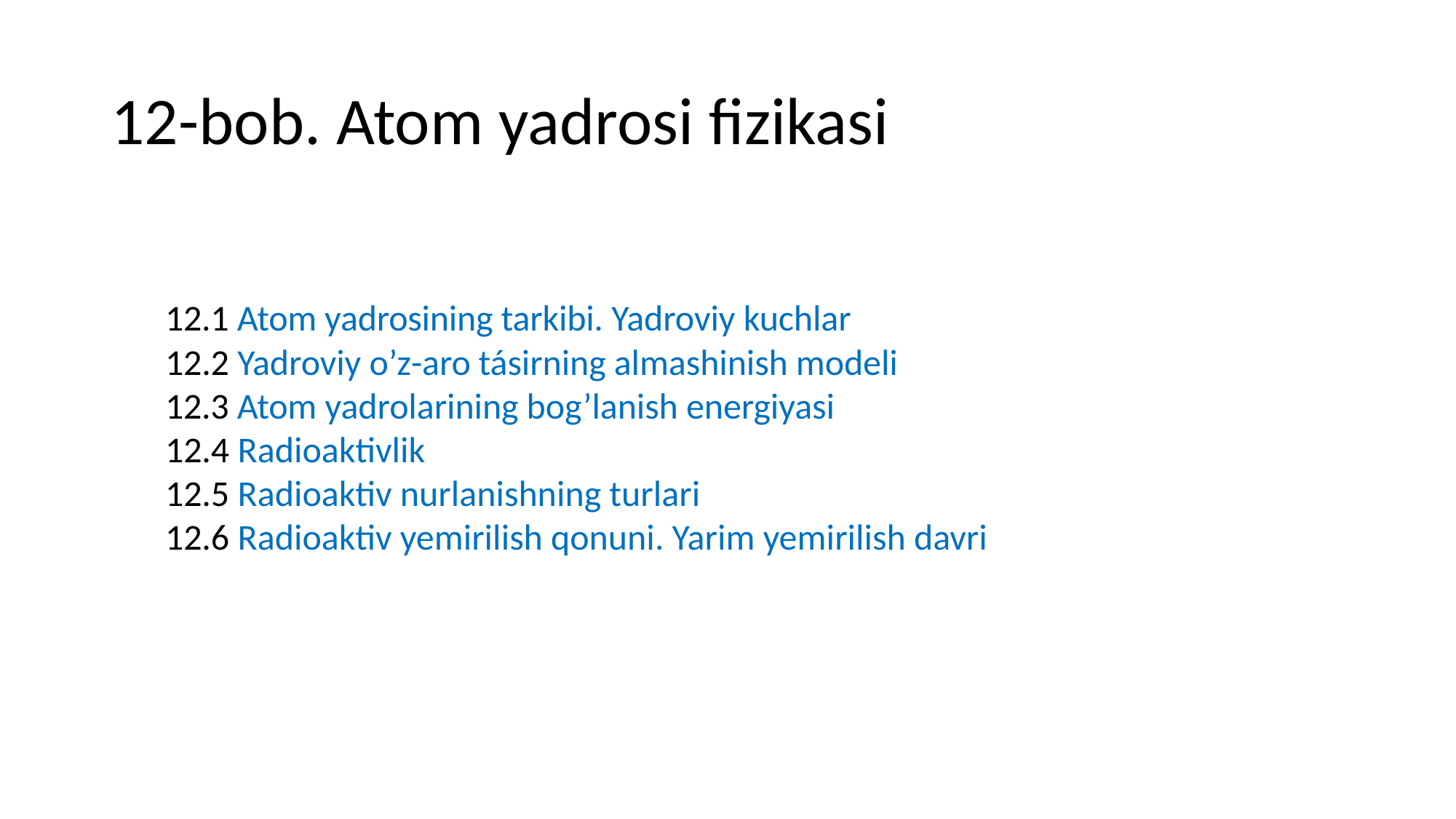

# 12-bob. Atom yadrosi fizikasi
12.1 Atom yadrosining tarkibi. Yadroviy kuchlar
12.2 Yadroviy o’z-aro tásirning almashinish modeli
12.3 Atom yadrolarining bog’lanish energiyasi
12.4 Radioaktivlik
12.5 Radioaktiv nurlanishning turlari
12.6 Radioaktiv yemirilish qonuni. Yarim yemirilish davri